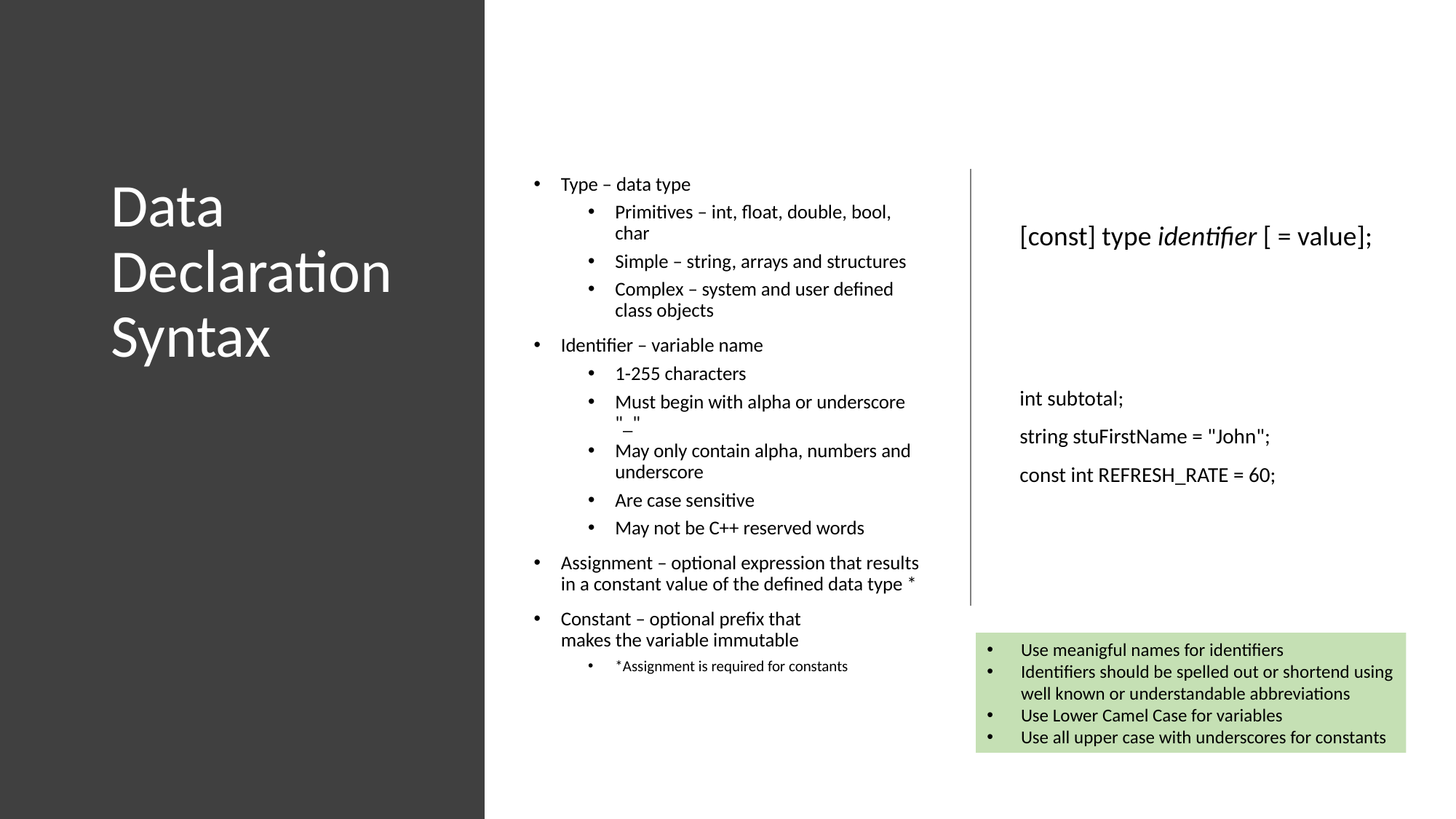

# Data Declaration Syntax
Type – data type
Primitives – int, float, double, bool, char
Simple – string, arrays and structures
Complex – system and user defined class objects
Identifier – variable name
1-255 characters
Must begin with alpha or underscore "_"
May only contain alpha, numbers and underscore
Are case sensitive
May not be C++ reserved words
Assignment – optional expression that results in a constant value of the defined data type *
Constant – optional prefix that makes the variable immutable
*Assignment is required for constants

[const] type identifier [ = value];

int subtotal;
string stuFirstName = "John";
const int REFRESH_RATE = 60;

Use meanigful names for identifiers
Identifiers should be spelled out or shortend using well known or understandable abbreviations
Use Lower Camel Case for variables
Use all upper case with underscores for constants